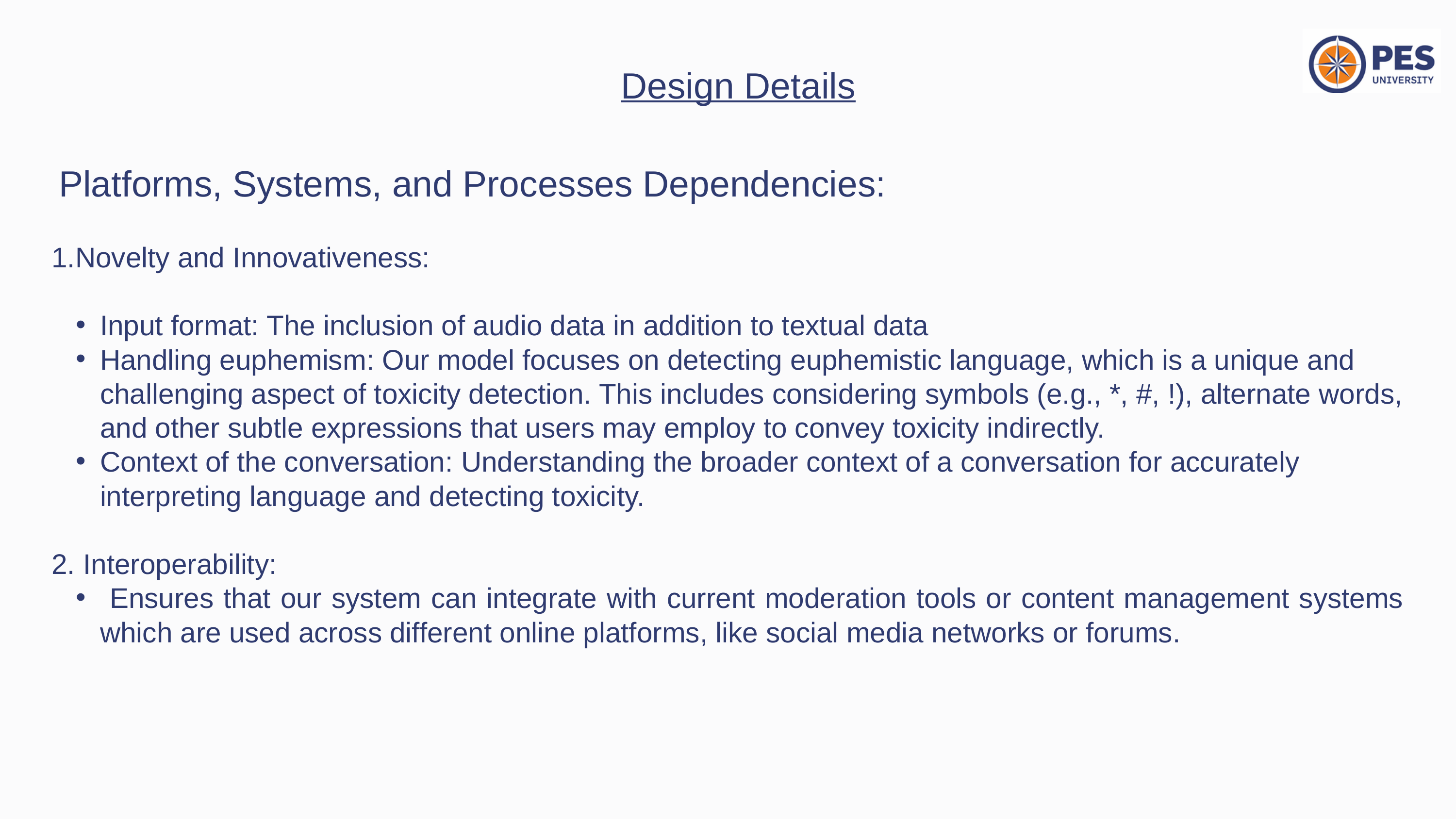

Design Details

Platforms, Systems, and Processes Dependencies:

1.Novelty and Innovativeness:

Input format: The inclusion of audio data in addition to textual data
Handling euphemism: Our model focuses on detecting euphemistic language, which is a unique and challenging aspect of toxicity detection. This includes considering symbols (e.g., *, #, !), alternate words, and other subtle expressions that users may employ to convey toxicity indirectly.
Context of the conversation: Understanding the broader context of a conversation for accurately interpreting language and detecting toxicity.

2. Interoperability:
 Ensures that our system can integrate with current moderation tools or content management systems which are used across different online platforms, like social media networks or forums.